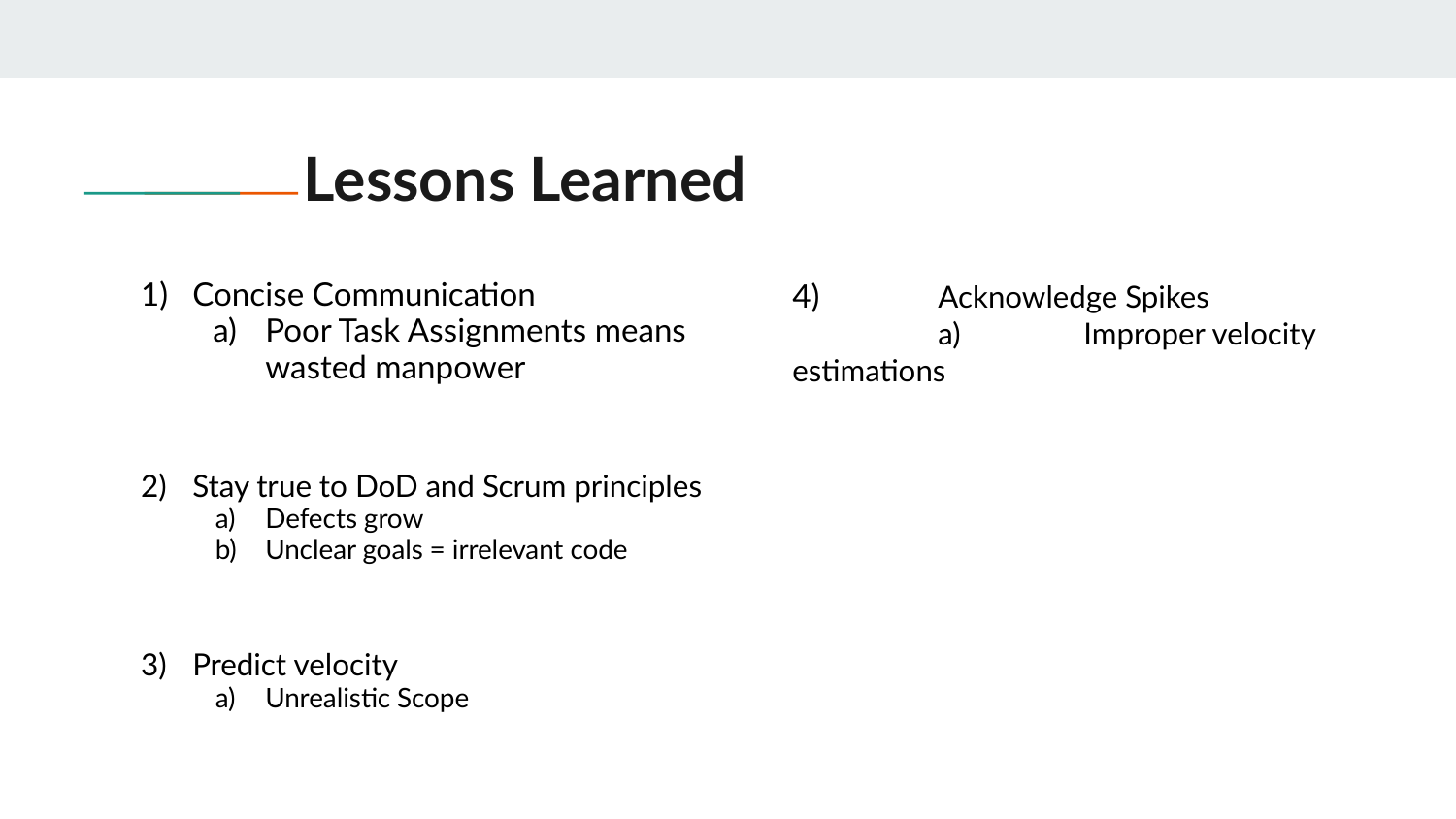

# Lessons Learned
Concise Communication
Poor Task Assignments means wasted manpower

Stay true to DoD and Scrum principles
Defects grow
Unclear goals = irrelevant code

Predict velocity
Unrealistic Scope
4) 	Acknowledge Spikes
	a)	Improper velocity estimations